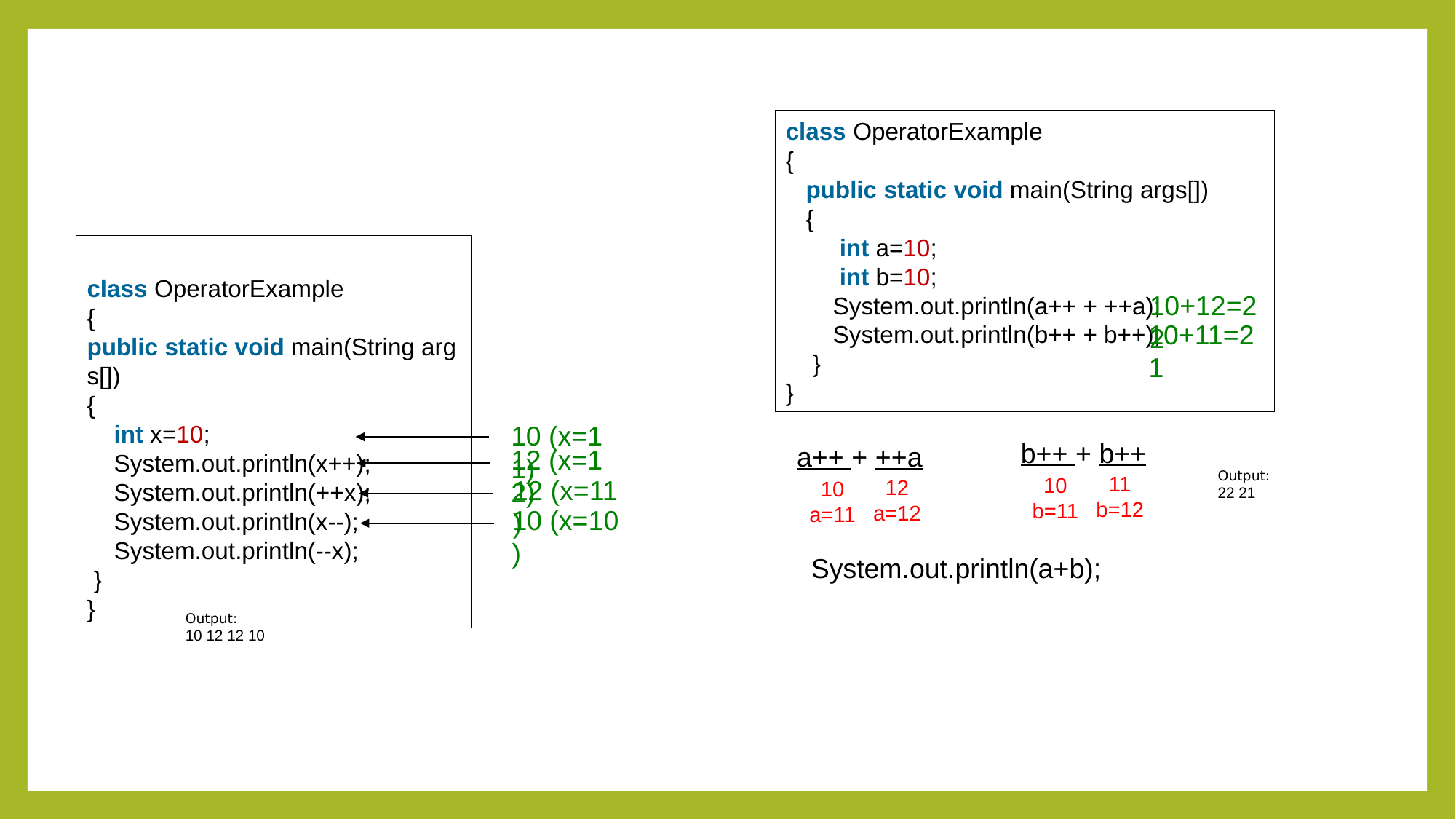

class OperatorExample
{
   public static void main(String args[])
   {
        int a=10;
        int b=10;
       System.out.println(a++ + ++a);
       System.out.println(b++ + b++);
    }
}

class OperatorExample
{
public static void main(String args[])
{
    int x=10;
    System.out.println(x++);
    System.out.println(++x);
    System.out.println(x--);
    System.out.println(--x);
 }
}
10+12=22
10+11=21
10 (x=11)
b++ + b++
a++ + ++a
12 (x=12)
Output:
22 21
11
b=12
10
b=11
12 (x=11)
12
a=12
10
a=11
10 (x=10)
System.out.println(a+b);
Output:
10 12 12 10